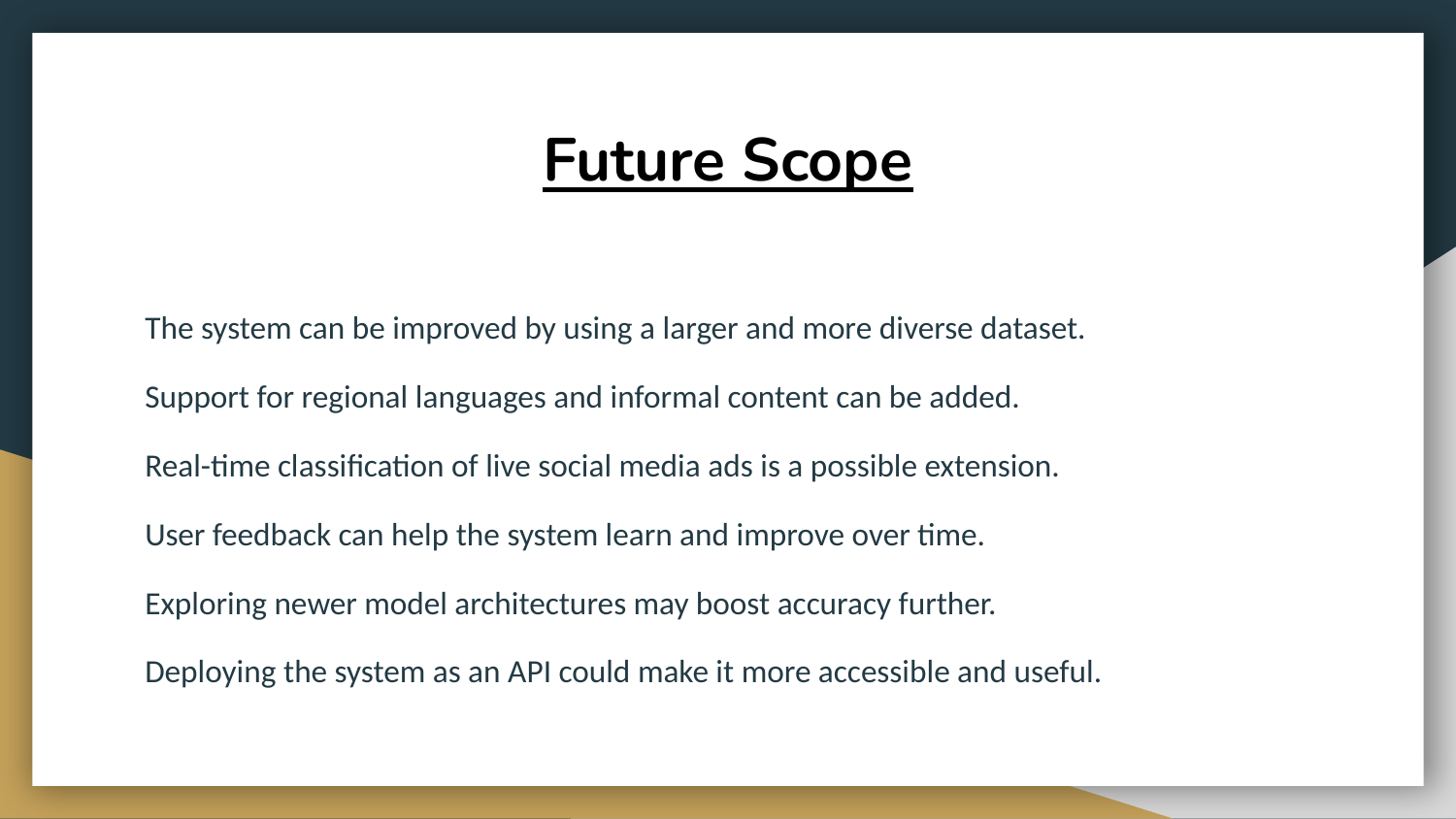

# Future Scope
The system can be improved by using a larger and more diverse dataset.
Support for regional languages and informal content can be added.
Real-time classification of live social media ads is a possible extension.
User feedback can help the system learn and improve over time.
Exploring newer model architectures may boost accuracy further.
Deploying the system as an API could make it more accessible and useful.